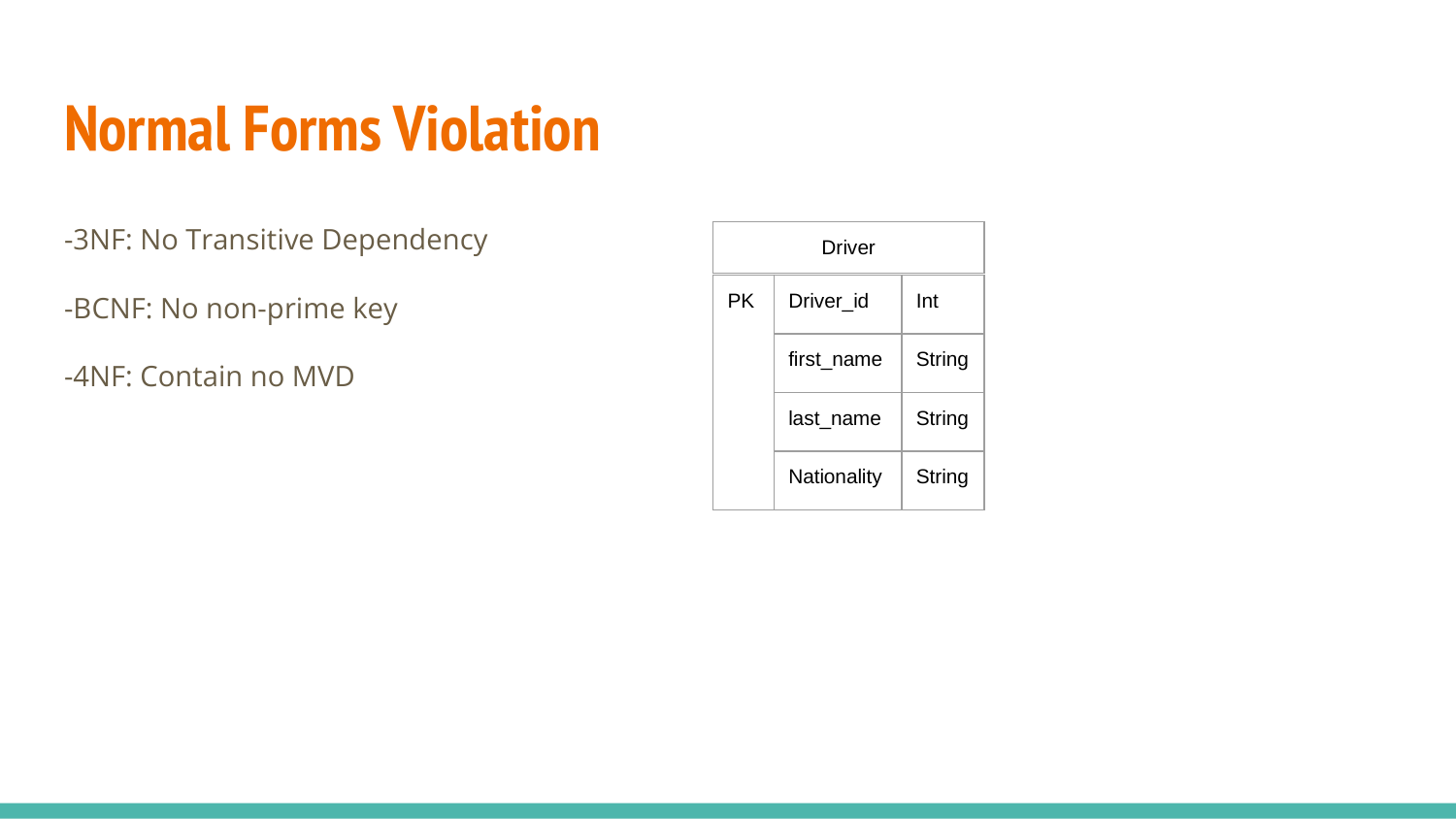

# Normal Forms Violation
-3NF: No Transitive Dependency
-BCNF: No non-prime key
-4NF: Contain no MVD
| Driver |
| --- |
| PK |
| --- |
| Driver\_id | Int |
| --- | --- |
| first\_name | String |
| last\_name | String |
| Nationality | String |